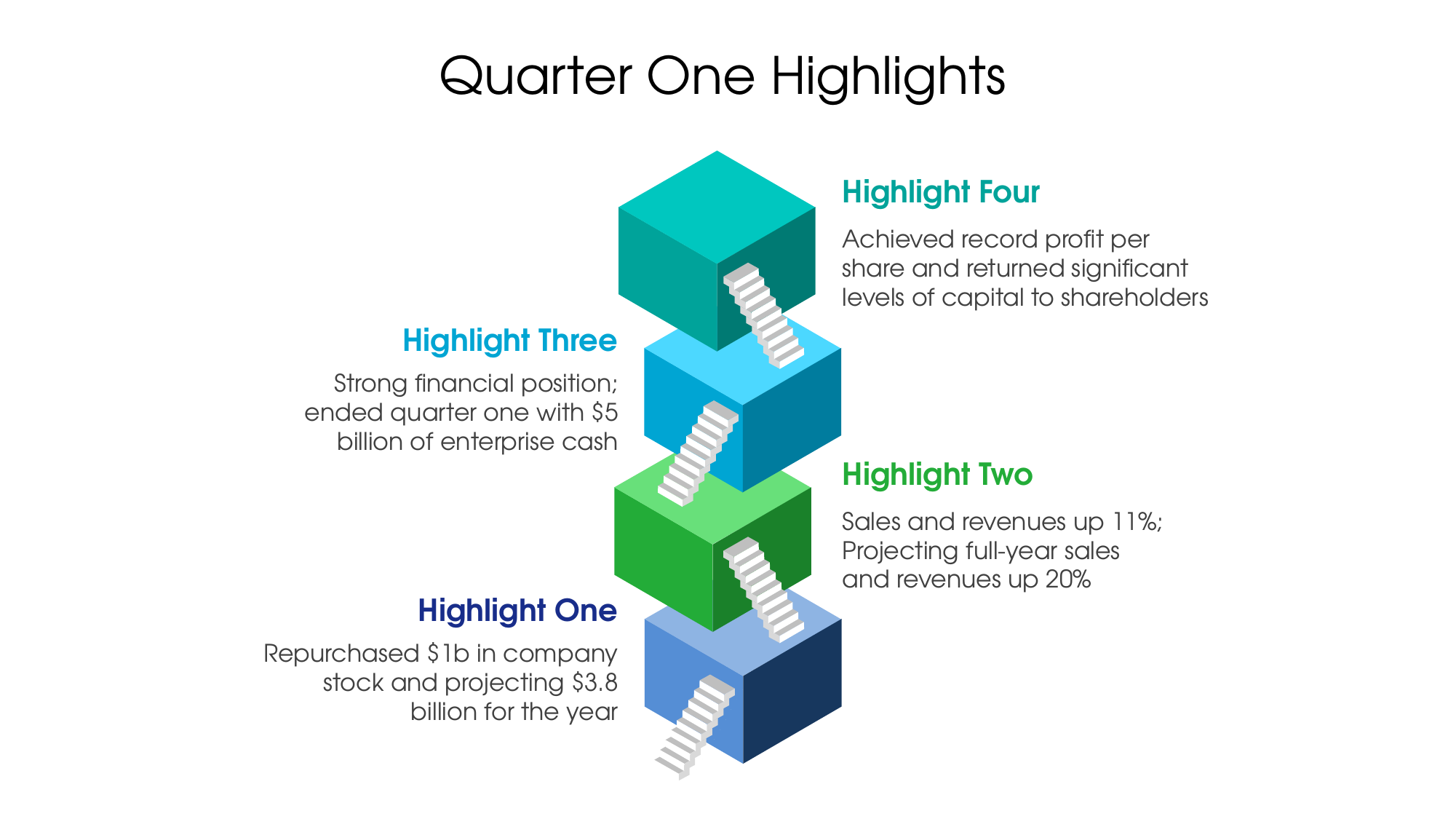

Quarter One Highlights

Highlight Four
Achieved record profit per share and returned significant levels of capital to shareholders

Highlight Three
Strong financial position; ended quarter one with $5 billion of enterprise cash

Highlight Two
Sales and revenues up 11%; Projecting full-year sales and revenues up 20%

Highlight One
Repurchased $1b in company stock and projecting $3.8 billion for the year